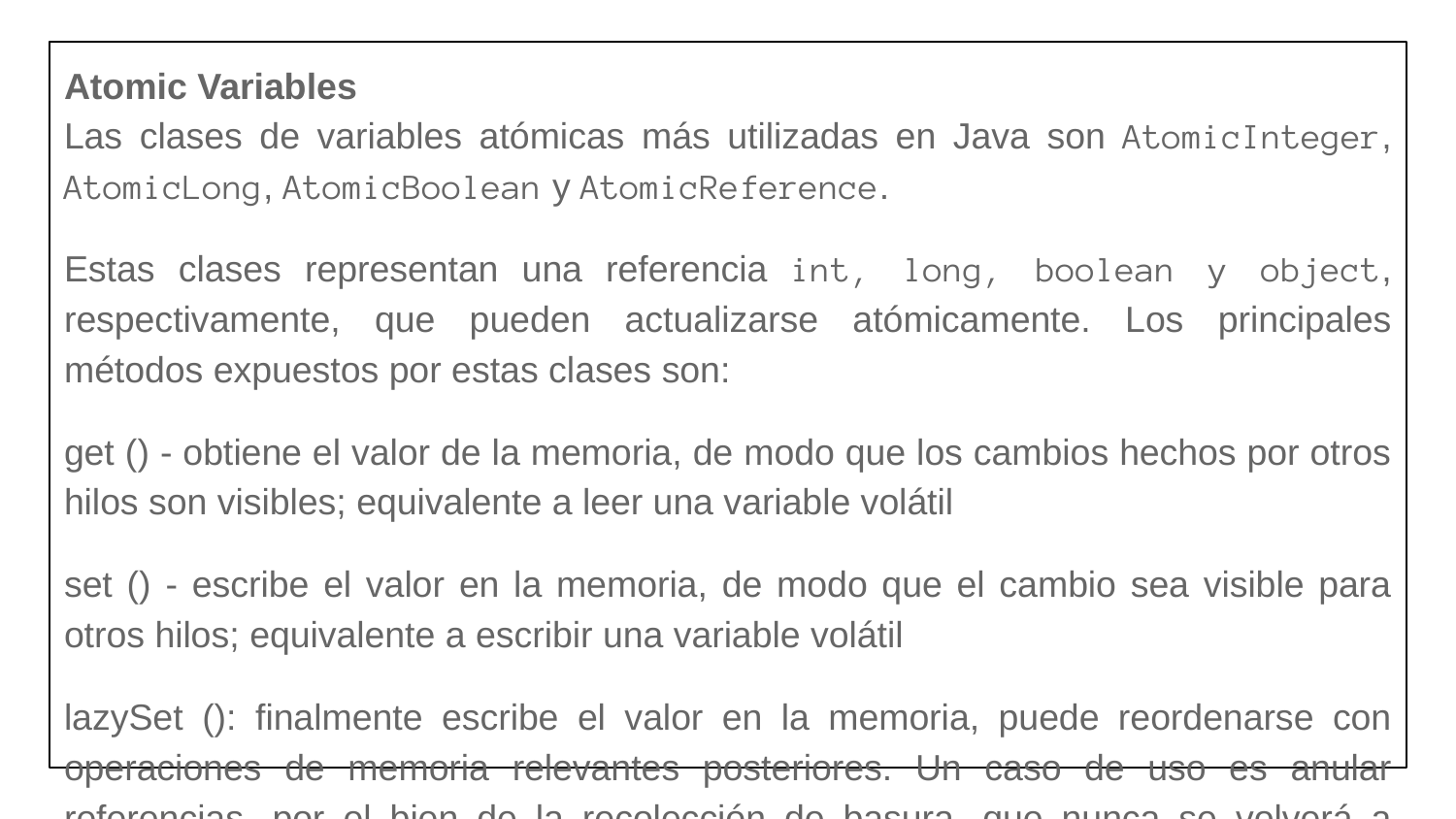

Atomic Variables
Las clases de variables atómicas más utilizadas en Java son AtomicInteger, AtomicLong, AtomicBoolean y AtomicReference.
Estas clases representan una referencia int, long, boolean y object, respectivamente, que pueden actualizarse atómicamente. Los principales métodos expuestos por estas clases son:
get () - obtiene el valor de la memoria, de modo que los cambios hechos por otros hilos son visibles; equivalente a leer una variable volátil
set () - escribe el valor en la memoria, de modo que el cambio sea visible para otros hilos; equivalente a escribir una variable volátil
lazySet (): finalmente escribe el valor en la memoria, puede reordenarse con operaciones de memoria relevantes posteriores. Un caso de uso es anular referencias, por el bien de la recolección de basura, que nunca se volverá a acceder. En este caso, se logra un mejor rendimiento al retrasar la escritura volátil nula
compareAndSet (): lo mismo que se describe en la sección 3, devuelve verdadero cuando tiene éxito, de lo contrario es falso
weakCompareAndSet () - igual que se describe en la sección 3, pero más débil en el sentido de que no crea lo que sucede antes de los pedidos. Esto significa que no necesariamente ve actualizaciones hechas a otras variables